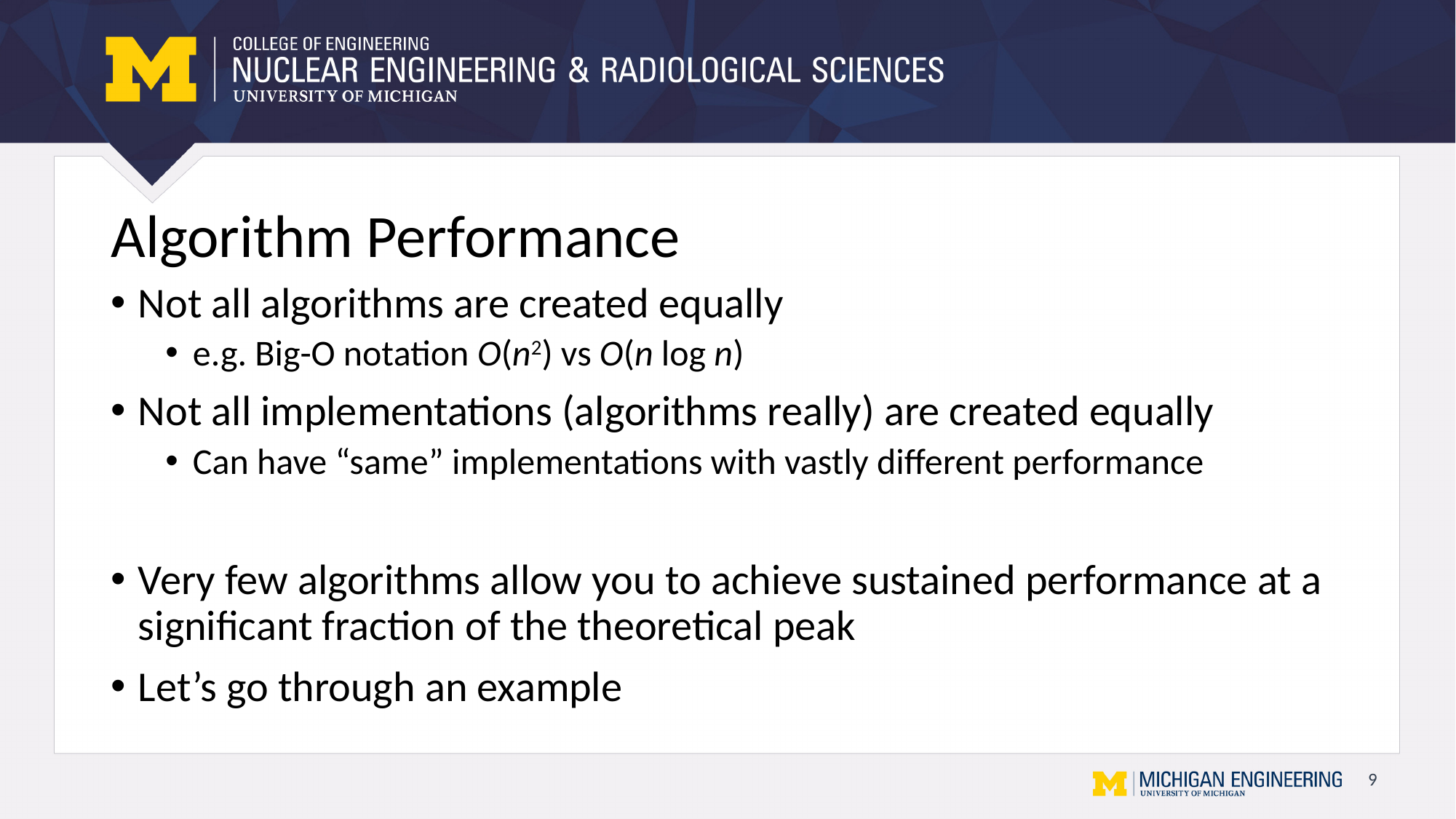

# Algorithm Performance
Not all algorithms are created equally
e.g. Big-O notation O(n2) vs O(n log n)
Not all implementations (algorithms really) are created equally
Can have “same” implementations with vastly different performance

Very few algorithms allow you to achieve sustained performance at a significant fraction of the theoretical peak
Let’s go through an example